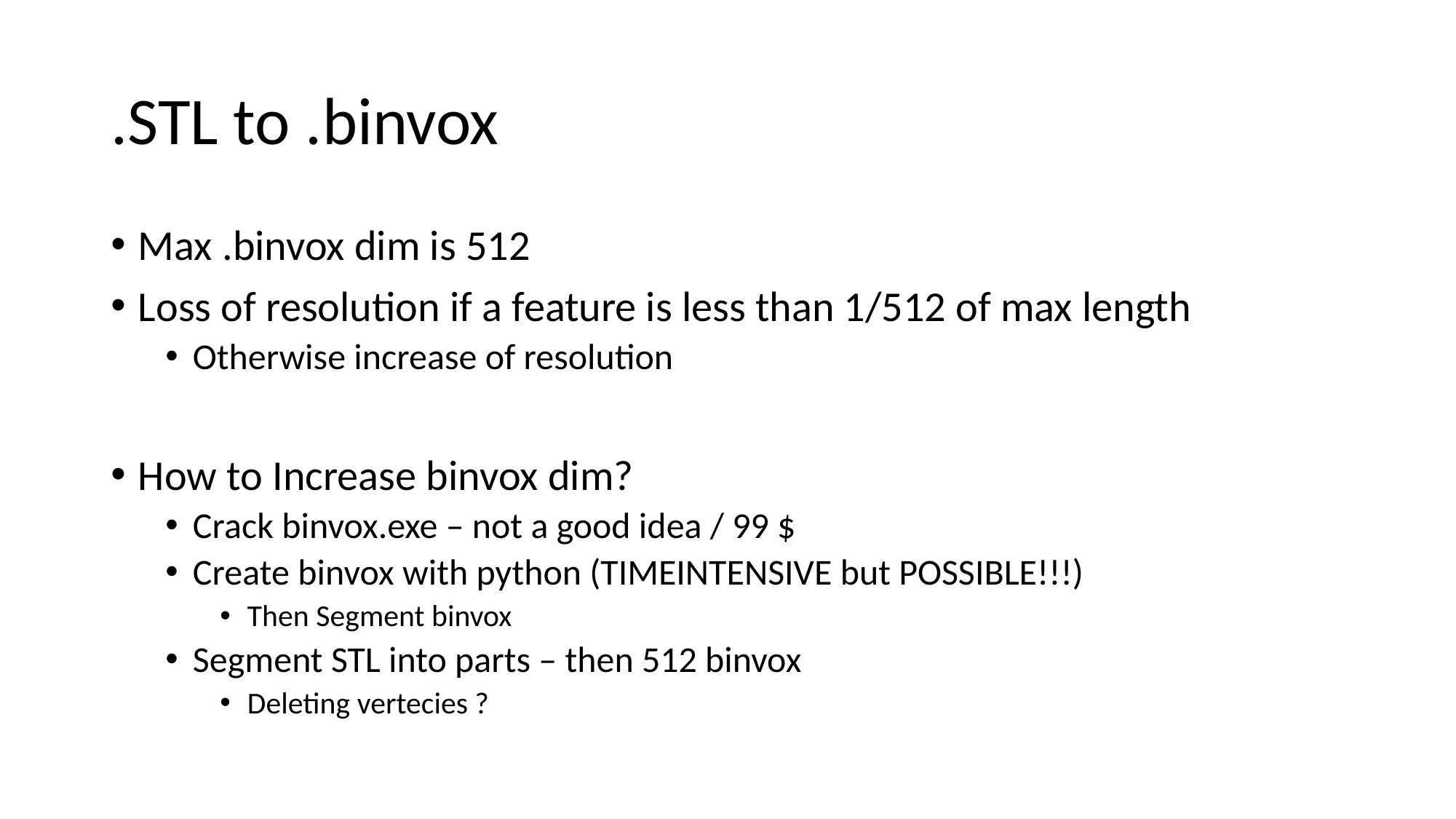

# .STL to .binvox
Max .binvox dim is 512
Loss of resolution if a feature is less than 1/512 of max length
Otherwise increase of resolution

How to Increase binvox dim?
Crack binvox.exe – not a good idea / 99 $
Create binvox with python (TIMEINTENSIVE but POSSIBLE!!!)
Then Segment binvox
Segment STL into parts – then 512 binvox
Deleting vertecies ?